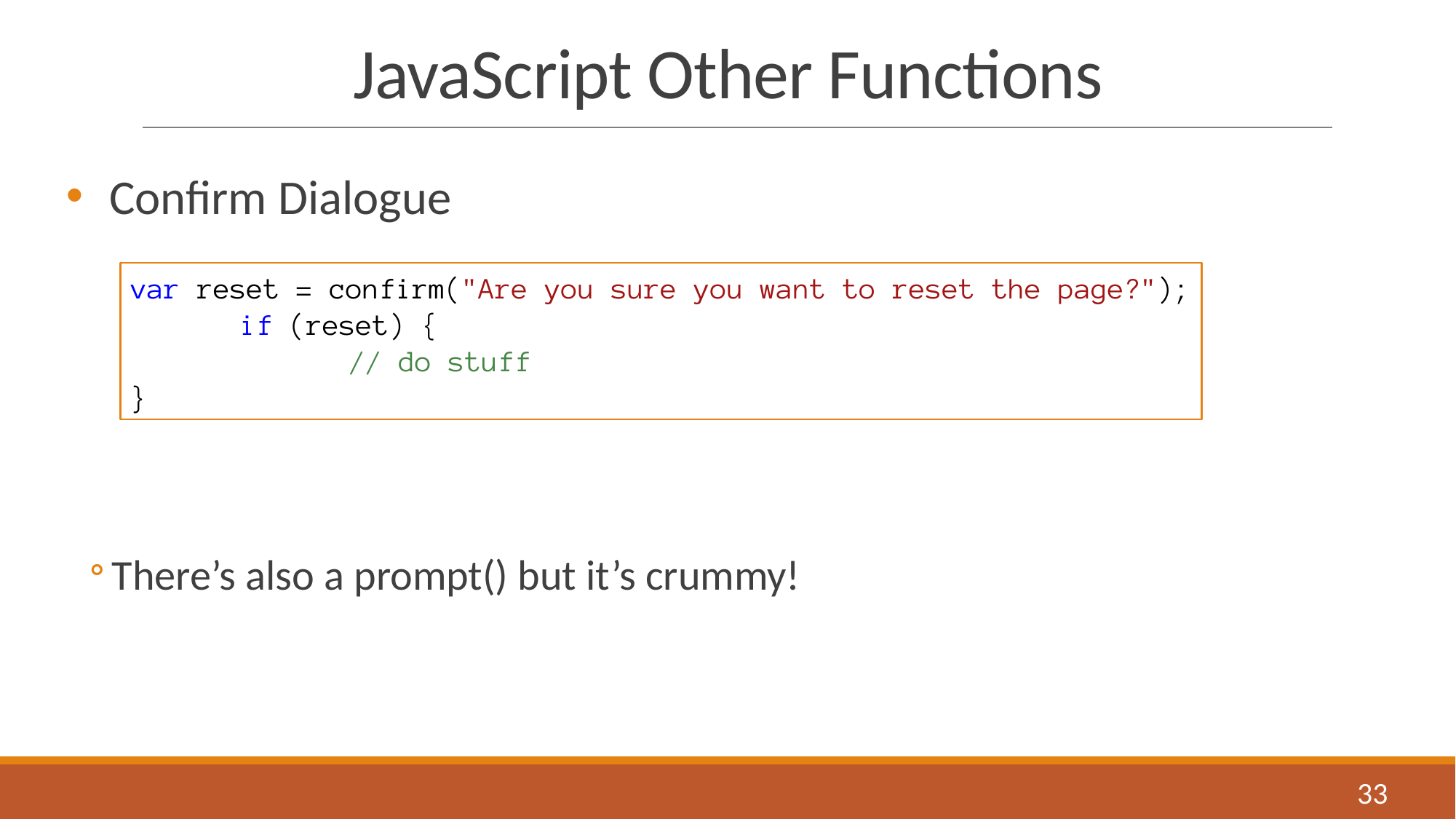

# JavaScript Other Functions
Confirm Dialogue

There’s also a prompt() but it’s crummy!

var reset = confirm("Are you sure you want to reset the page?");
	if (reset) {
		// do stuff
}
33